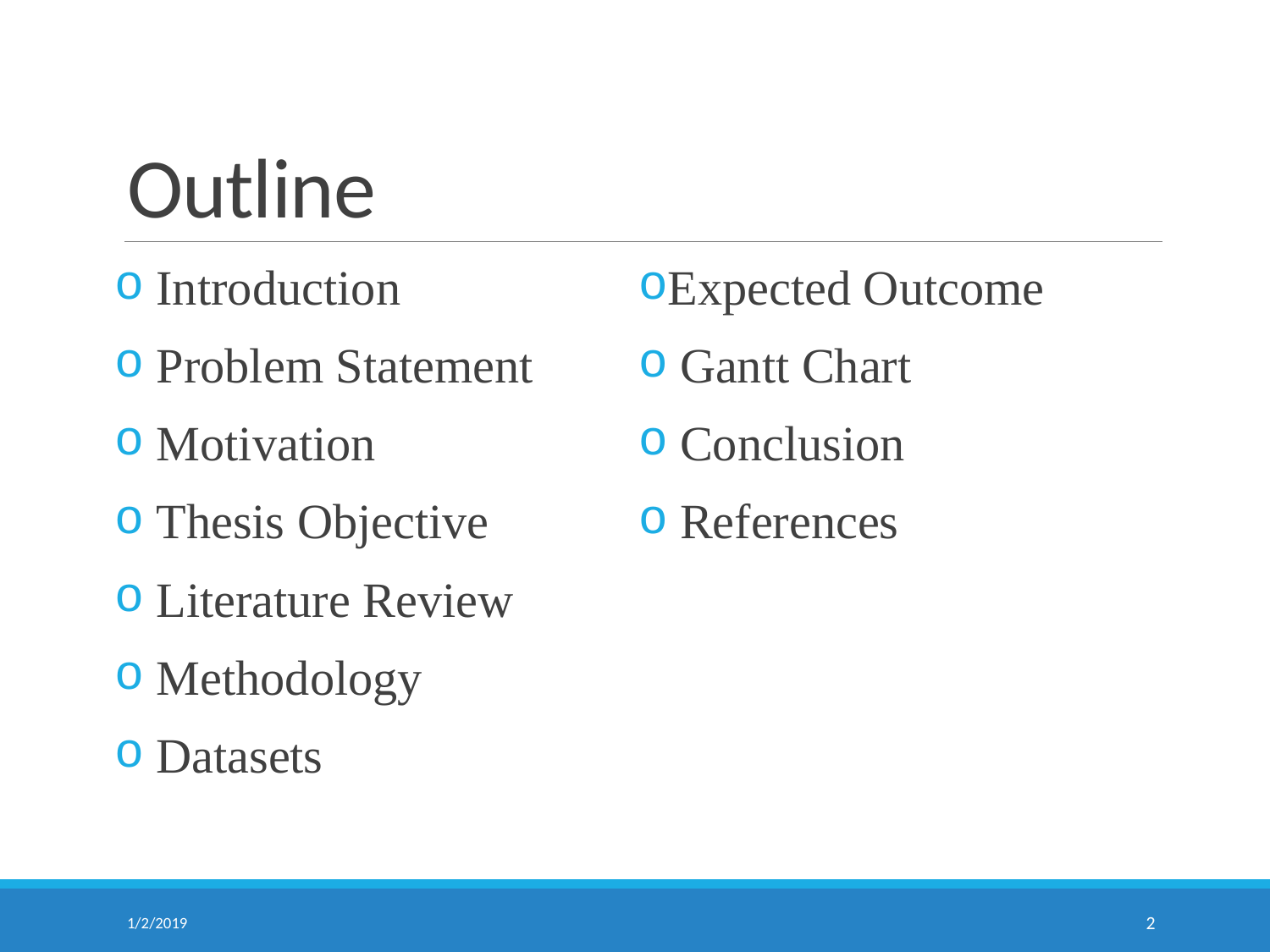

# Outline
 Introduction
 Problem Statement
 Motivation
 Thesis Objective
 Literature Review
 Methodology
 Datasets
Expected Outcome
 Gantt Chart
 Conclusion
 References
1/2/2019
2